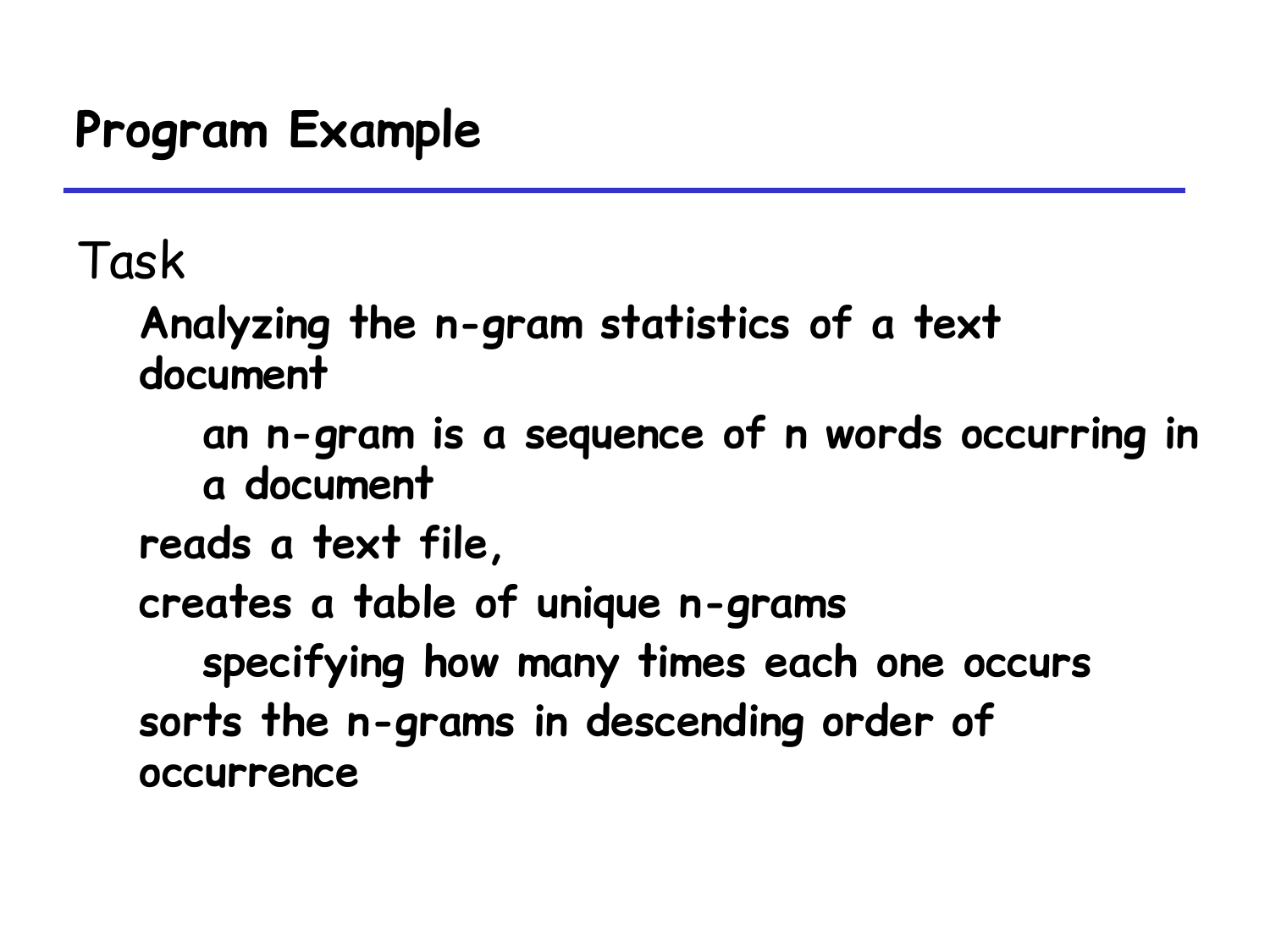

Program Example
Task
Analyzing the n-gram statistics of a text document
an n-gram is a sequence of n words occurring in a document
reads a text file,
creates a table of unique n-grams
specifying how many times each one occurs
sorts the n-grams in descending order of occurrence
18